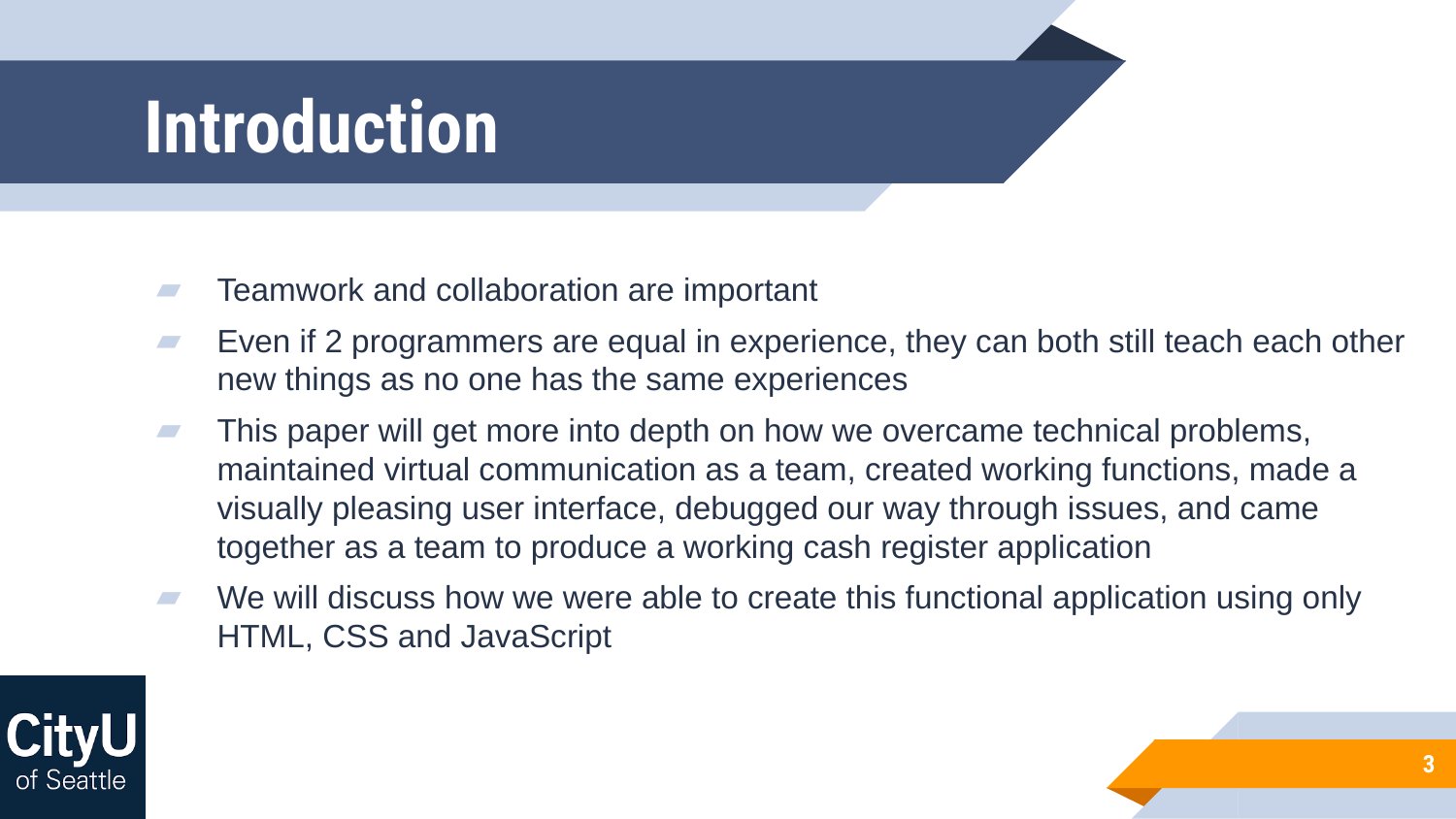

# Introduction
Teamwork and collaboration are important
Even if 2 programmers are equal in experience, they can both still teach each other new things as no one has the same experiences
This paper will get more into depth on how we overcame technical problems, maintained virtual communication as a team, created working functions, made a visually pleasing user interface, debugged our way through issues, and came together as a team to produce a working cash register application
We will discuss how we were able to create this functional application using only HTML, CSS and JavaScript
3